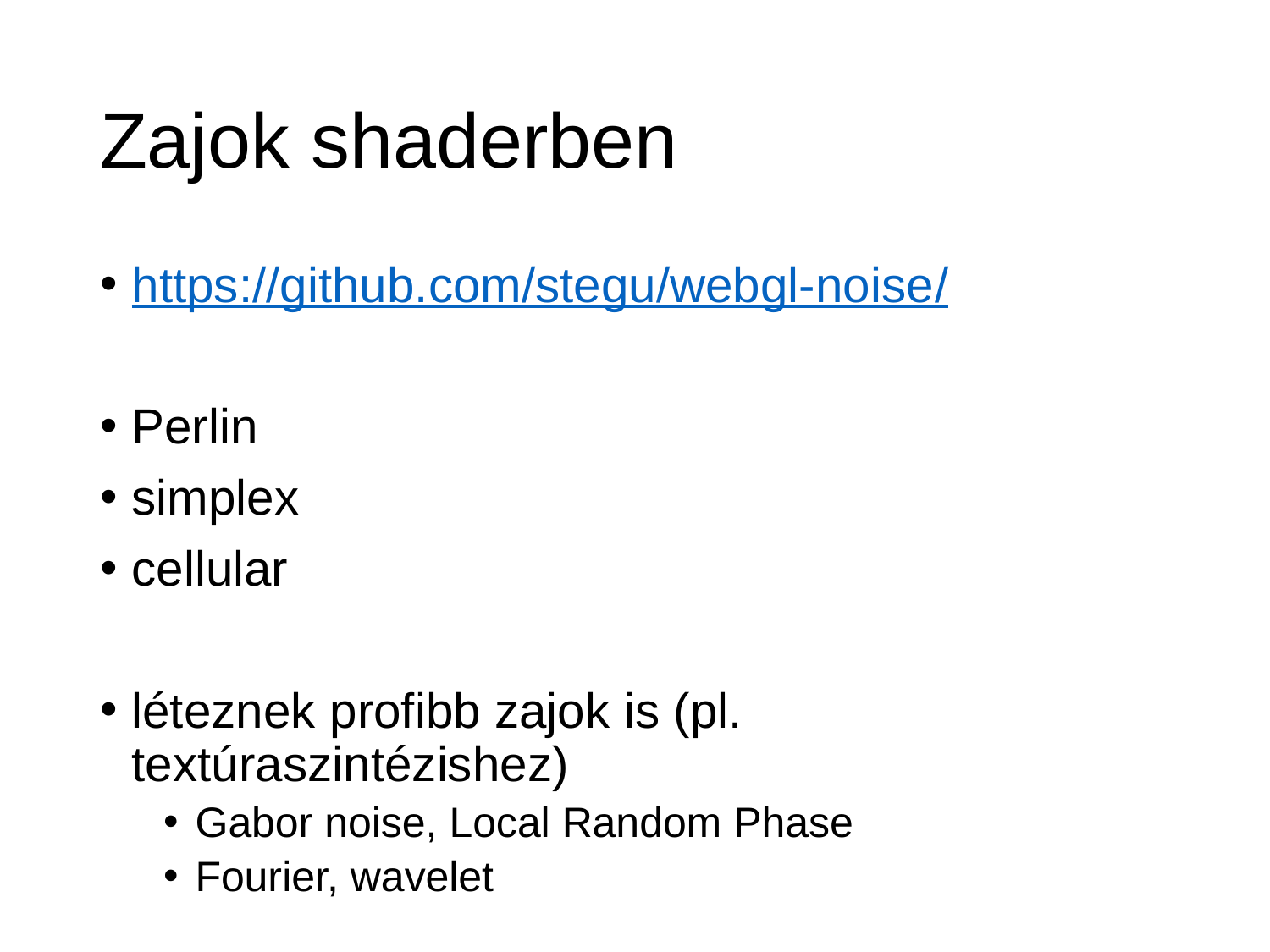

# Zajok shaderben
https://github.com/stegu/webgl-noise/

Perlin
simplex
cellular

léteznek profibb zajok is (pl. textúraszintézishez)
Gabor noise, Local Random Phase
Fourier, wavelet